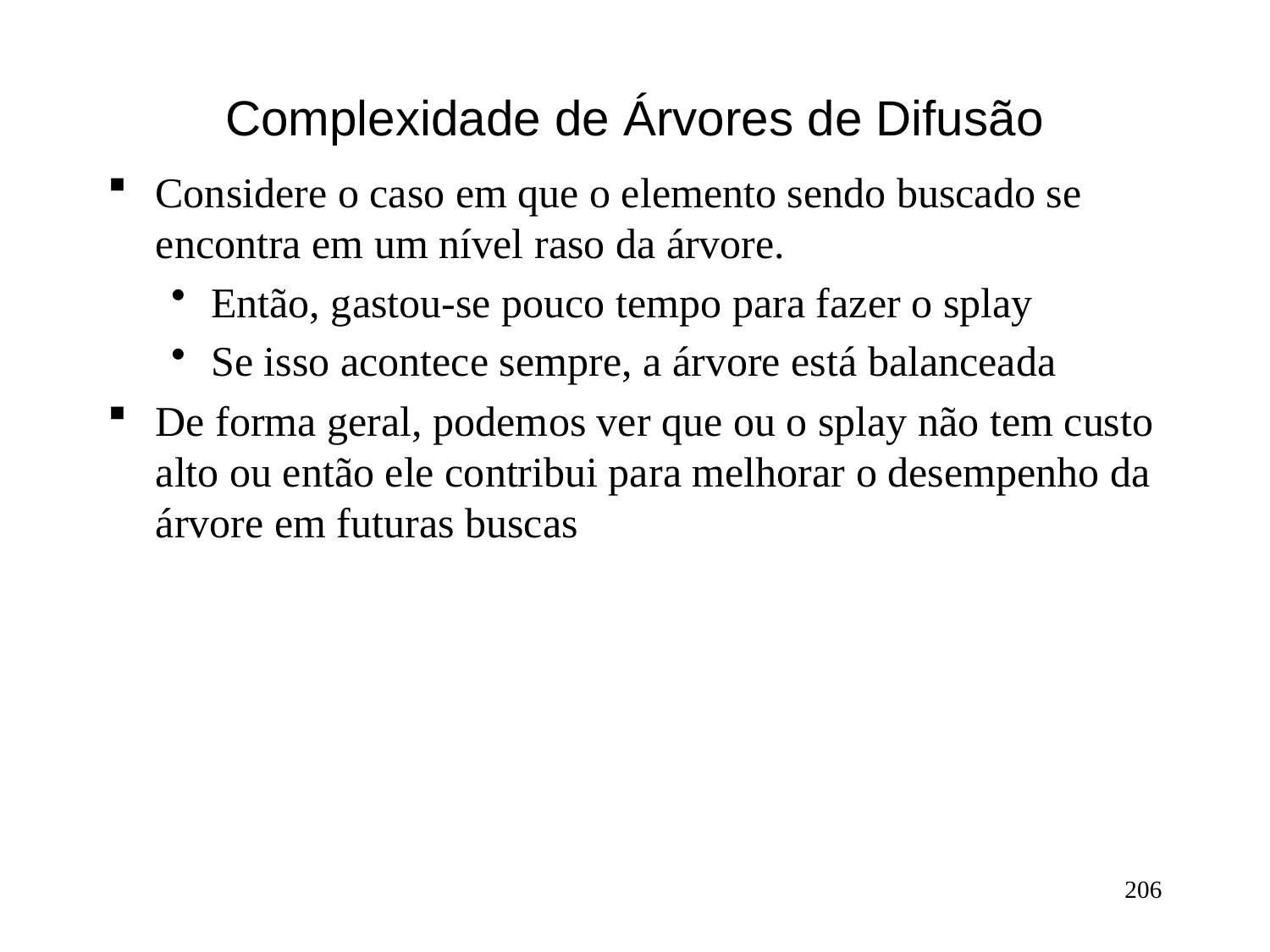

# Complexidade de Árvores de Difusão
Considere o caso em que o elemento sendo buscado se encontra em um nível raso da árvore.
Então, gastou-se pouco tempo para fazer o splay
Se isso acontece sempre, a árvore está balanceada
De forma geral, podemos ver que ou o splay não tem custo alto ou então ele contribui para melhorar o desempenho da árvore em futuras buscas
206